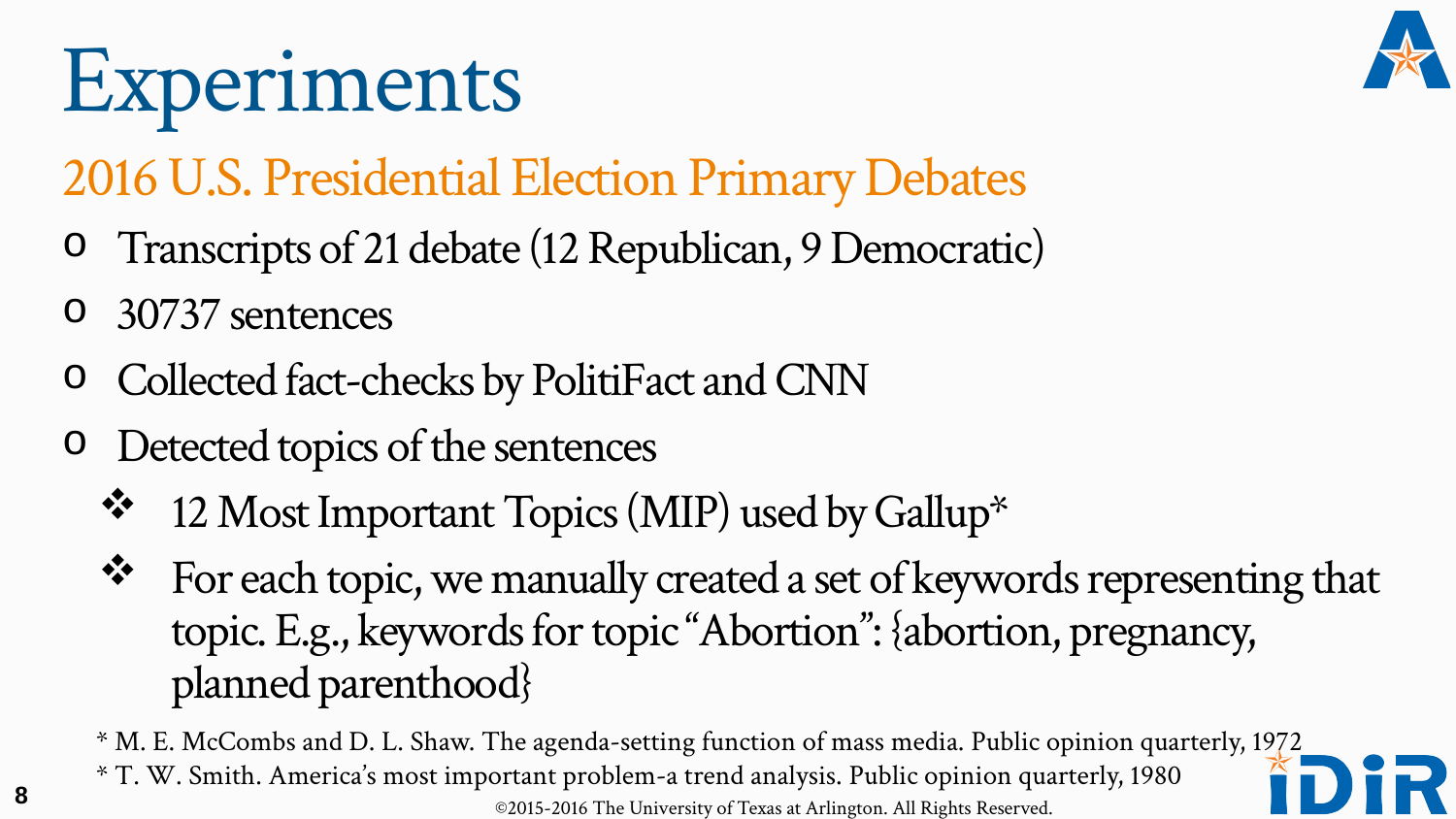

# Experiments
2016 U.S. Presidential Election Primary Debates
Transcripts of 21 debate (12 Republican, 9 Democratic)
30737 sentences
Collected fact-checks by PolitiFact and CNN
Detected topics of the sentences
12 Most Important Topics (MIP) used by Gallup*
For each topic, we manually created a set of keywords representing that topic. E.g., keywords for topic “Abortion”: {abortion, pregnancy, planned parenthood}
* M. E. McCombs and D. L. Shaw. The agenda-setting function of mass media. Public opinion quarterly, 1972
* T. W. Smith. America’s most important problem-a trend analysis. Public opinion quarterly, 1980
8